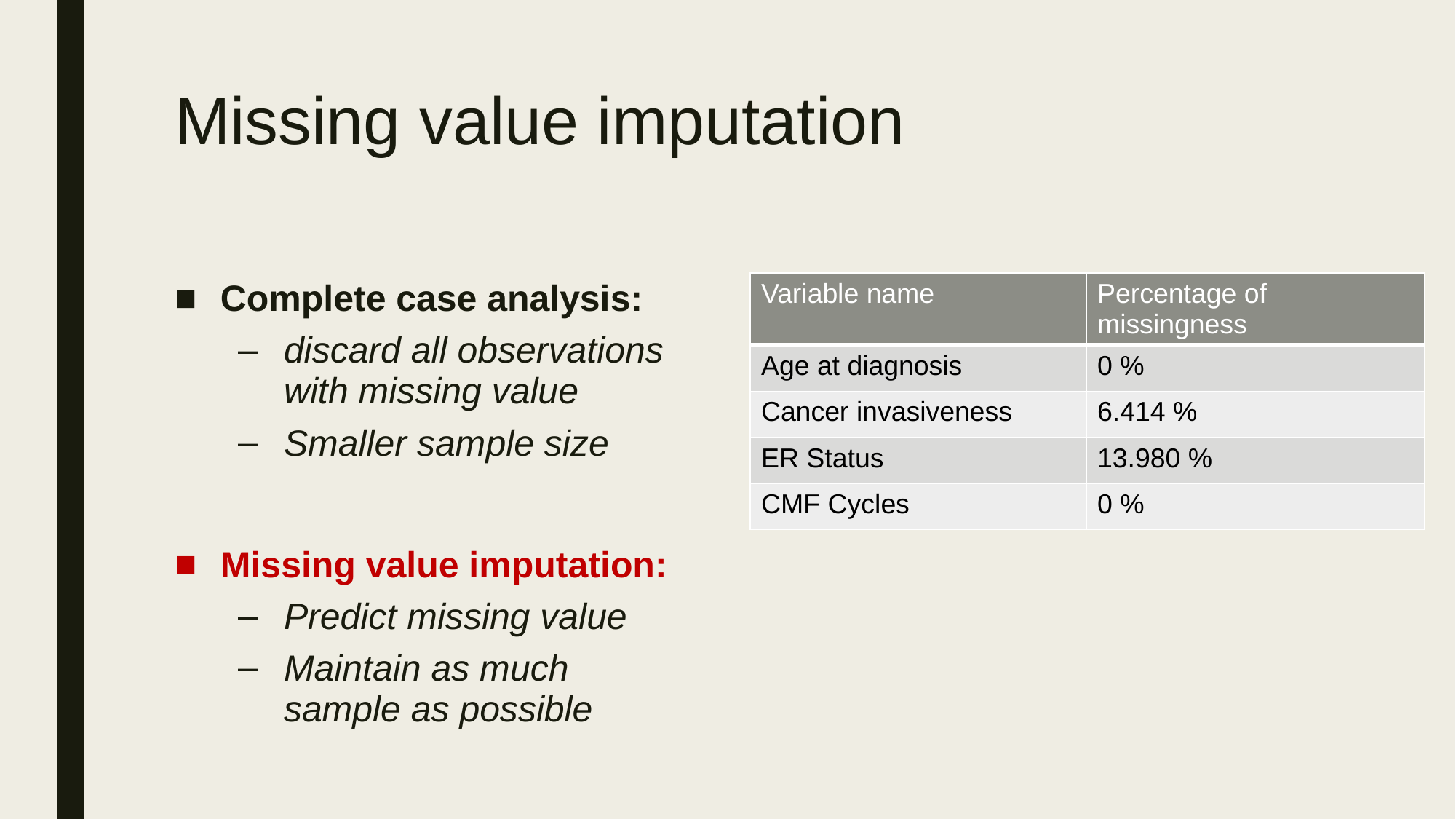

# Missing value imputation
Complete case analysis:
discard all observations with missing value
Smaller sample size

Missing value imputation:
Predict missing value
Maintain as much sample as possible
| Variable name | Percentage of missingness |
| --- | --- |
| Age at diagnosis | 0 % |
| Cancer invasiveness | 6.414 % |
| ER Status | 13.980 % |
| CMF Cycles | 0 % |